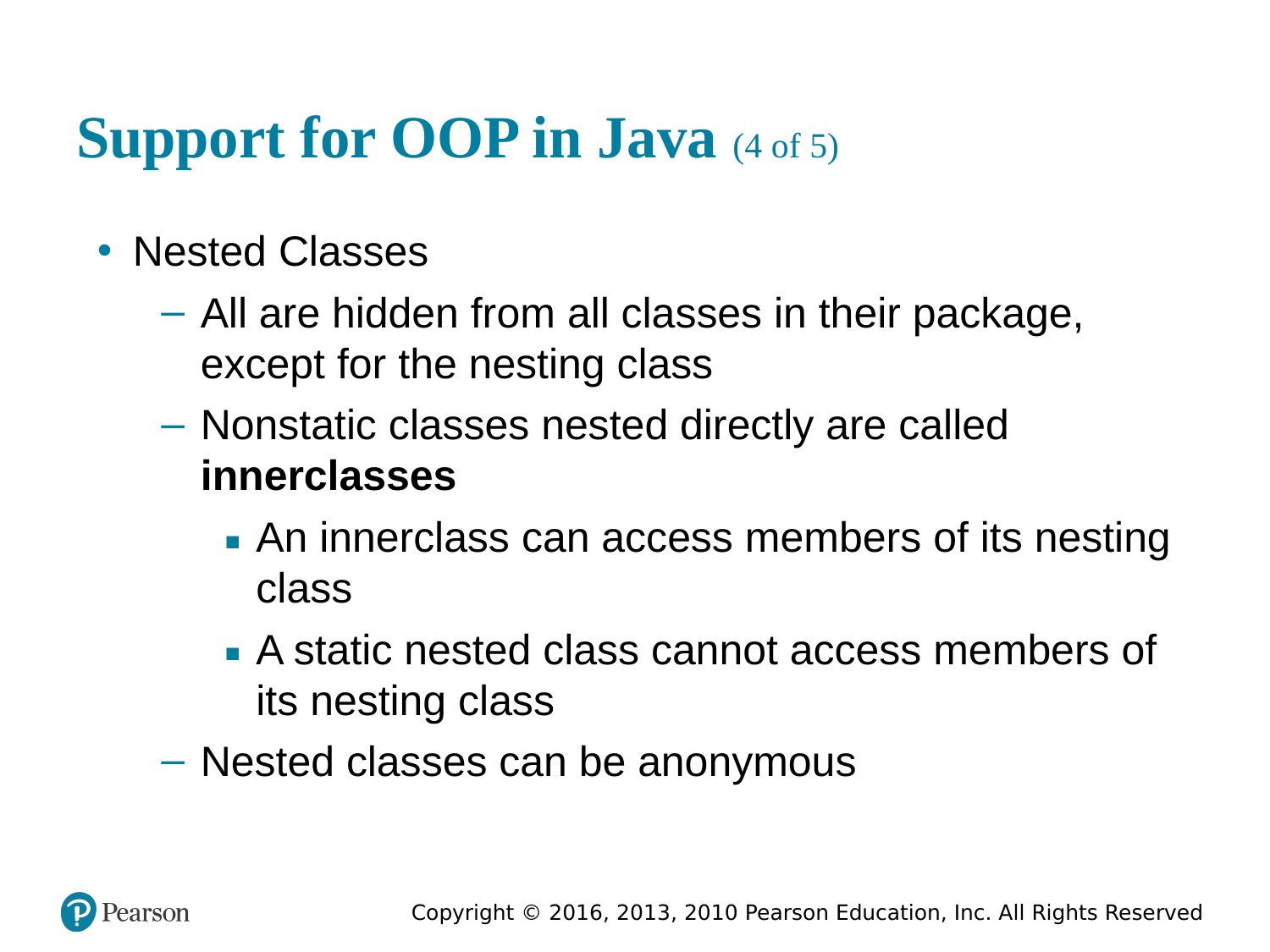

# Support for OOP in Java (4 of 5)
Nested Classes
All are hidden from all classes in their package, except for the nesting class
Nonstatic classes nested directly are called innerclasses
An innerclass can access members of its nesting class
A static nested class cannot access members of its nesting class
Nested classes can be anonymous